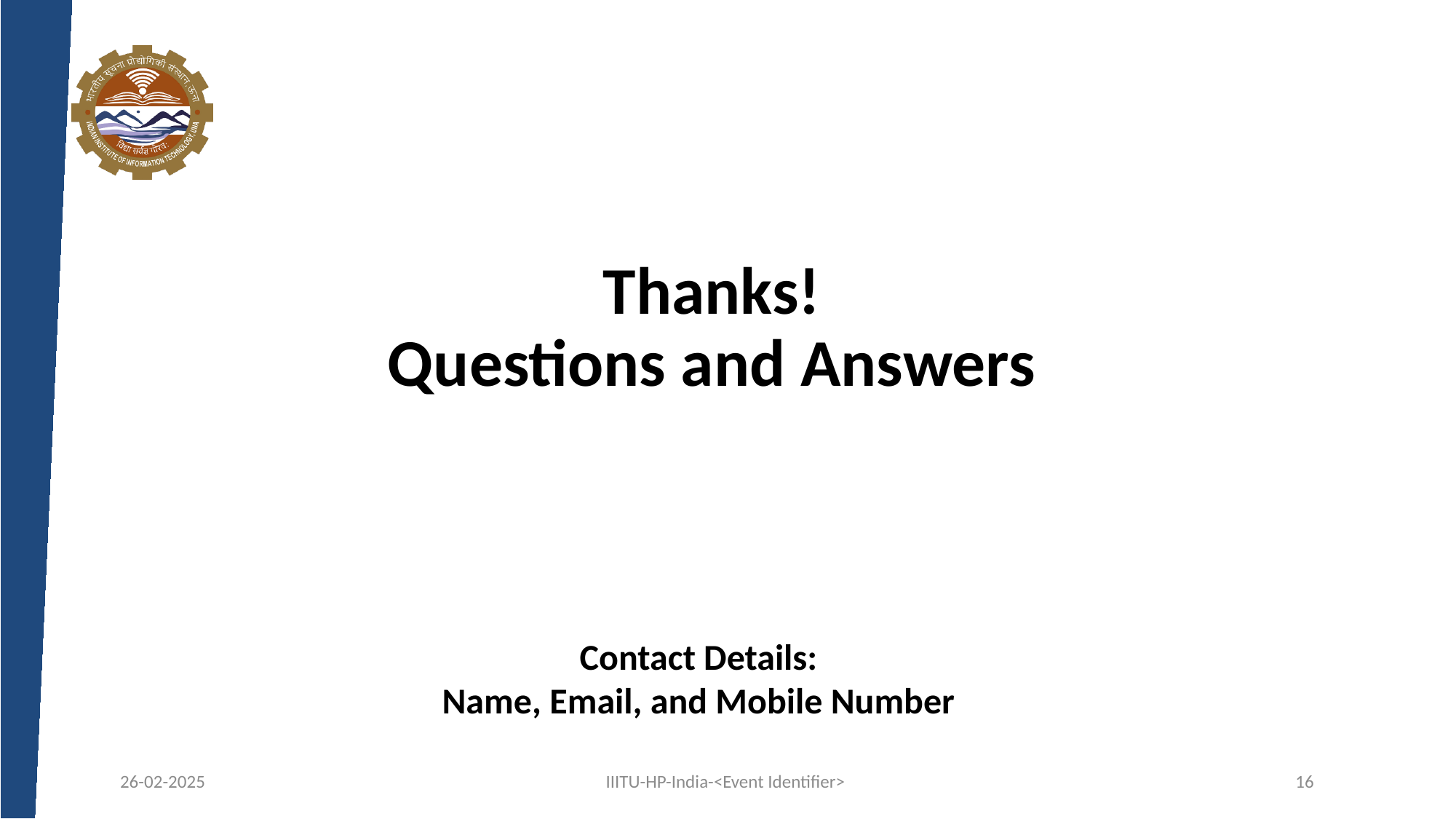

# Thanks! Questions and Answers
Contact Details:
Name, Email, and Mobile Number

26-02-2025
IIITU-HP-India-<Event Identifier>
16